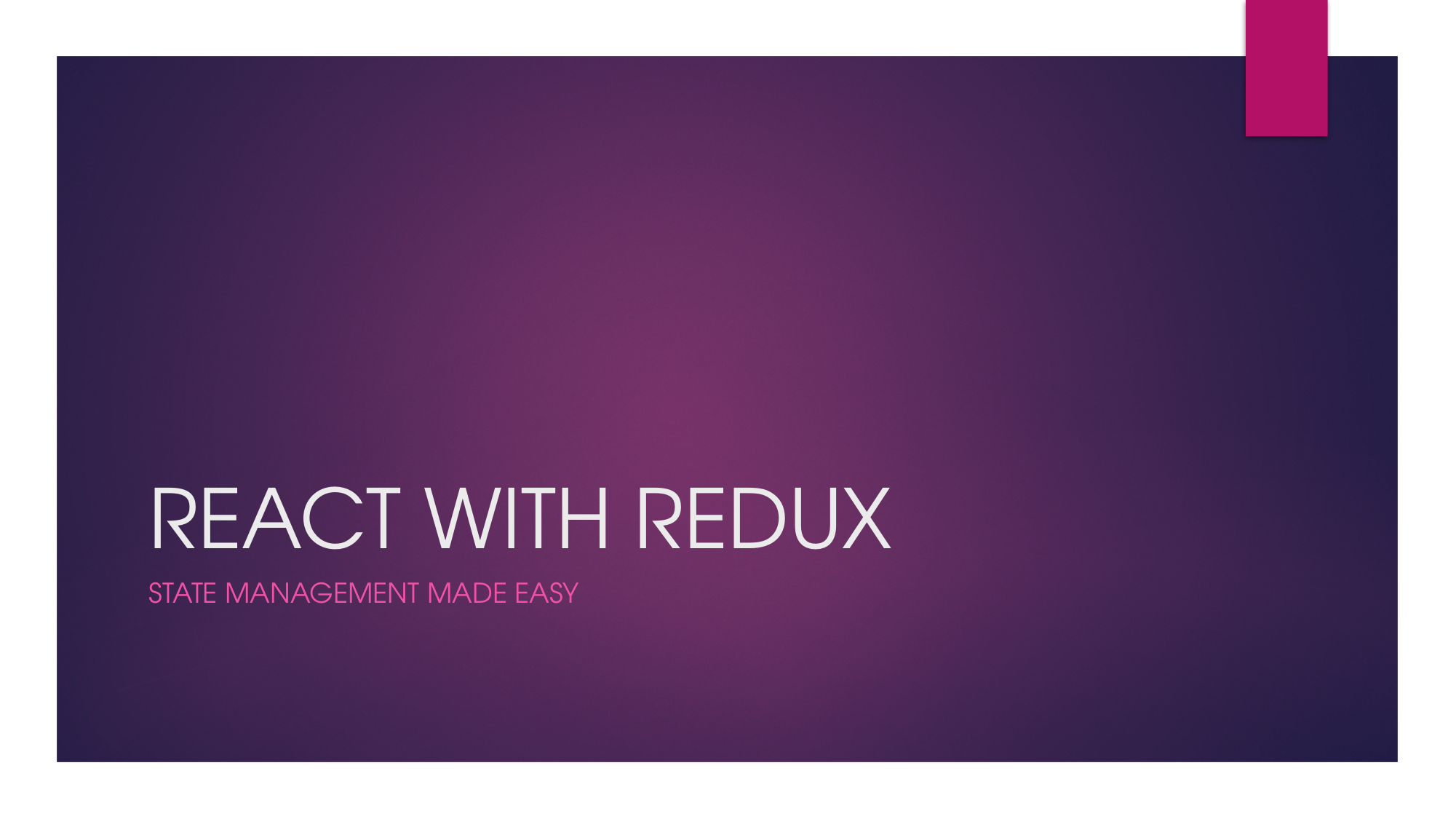

# REACT WITH REDUX
State management made easy